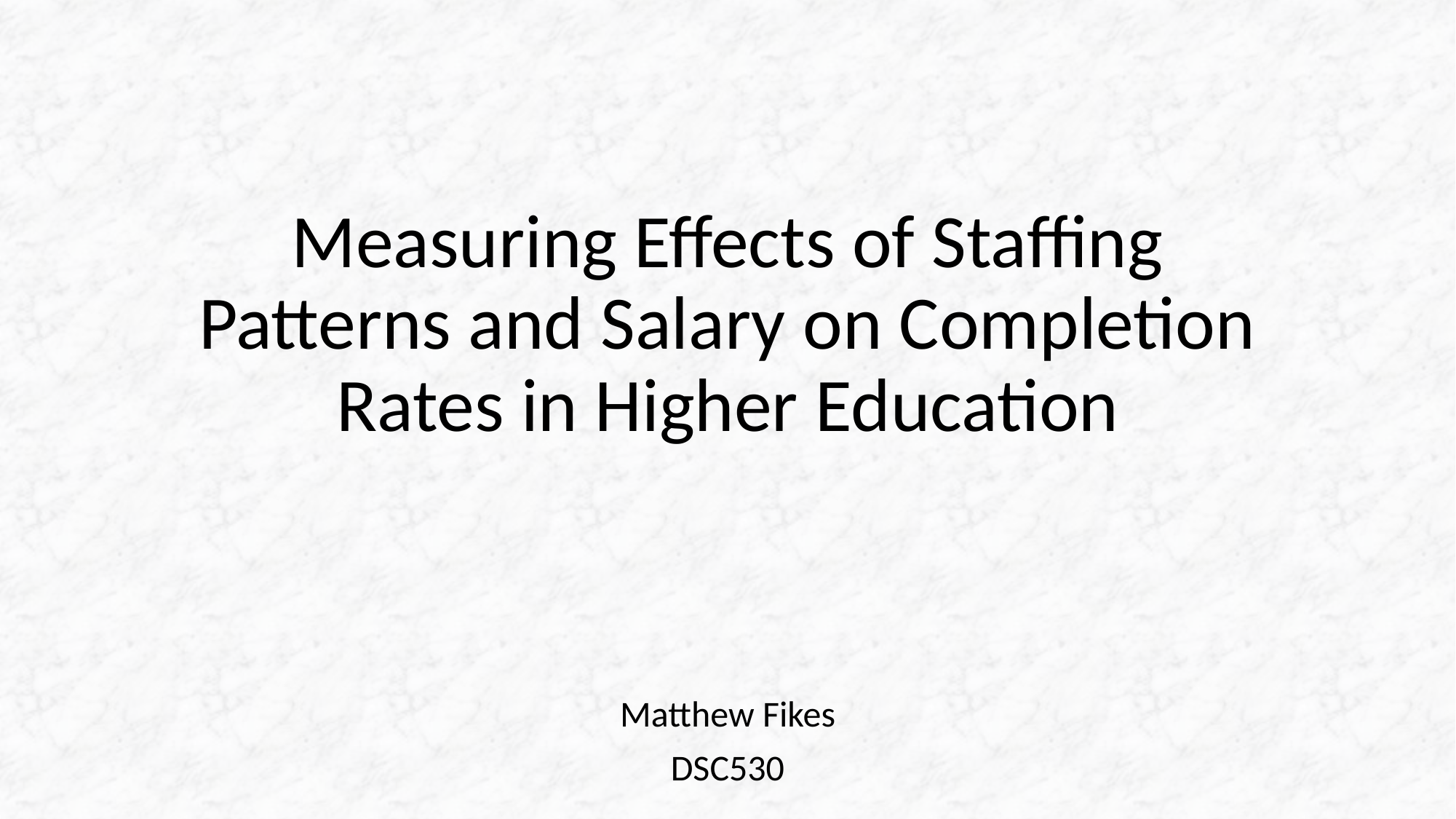

# Measuring Effects of Staffing Patterns and Salary on Completion Rates in Higher Education
Matthew Fikes
DSC530